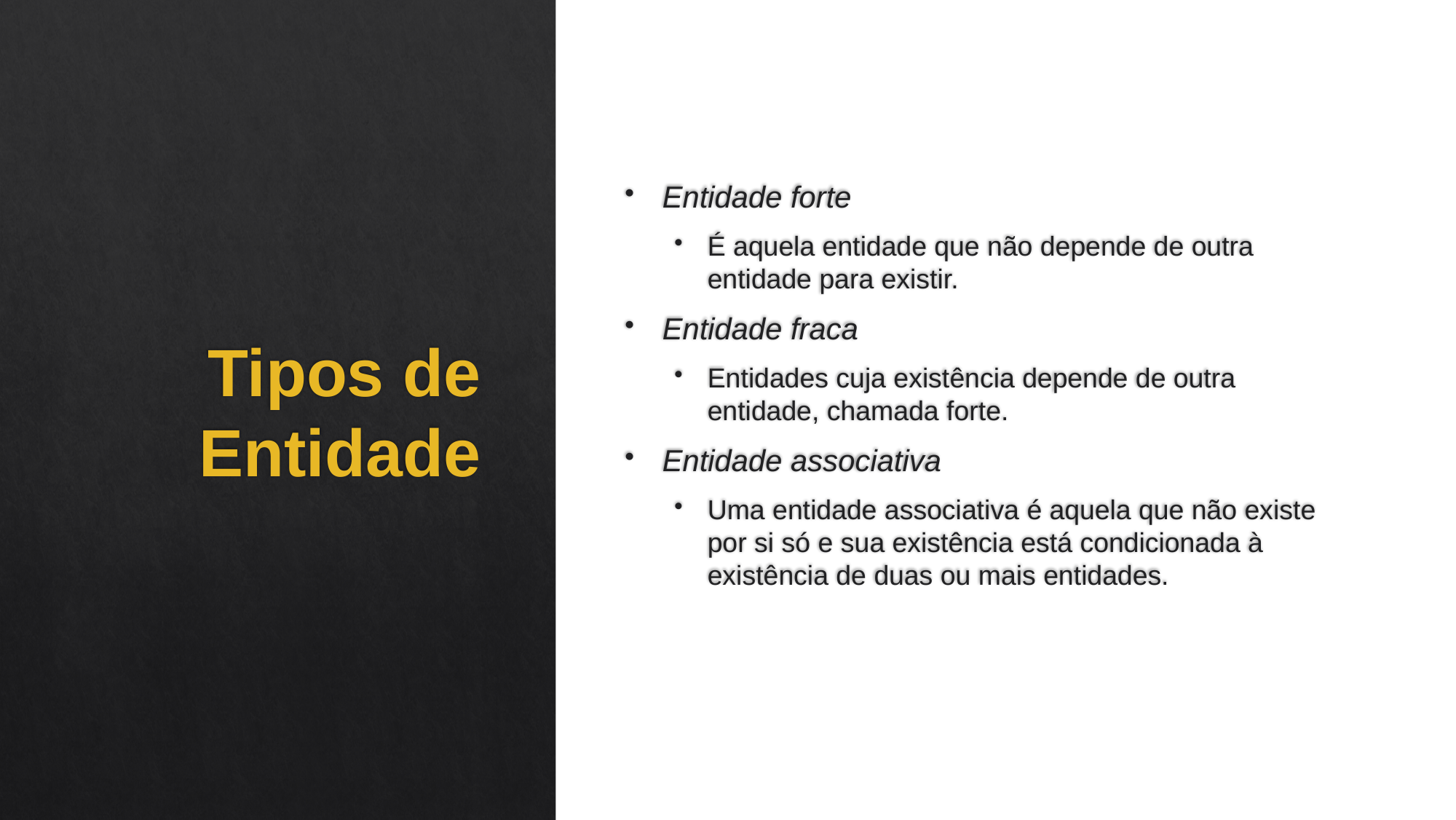

Entidade forte
É aquela entidade que não depende de outra entidade para existir.
Entidade fraca
Entidades cuja existência depende de outra entidade, chamada forte.
Entidade associativa
Uma entidade associativa é aquela que não existe por si só e sua existência está condicionada à existência de duas ou mais entidades.

# Tipos de Entidade